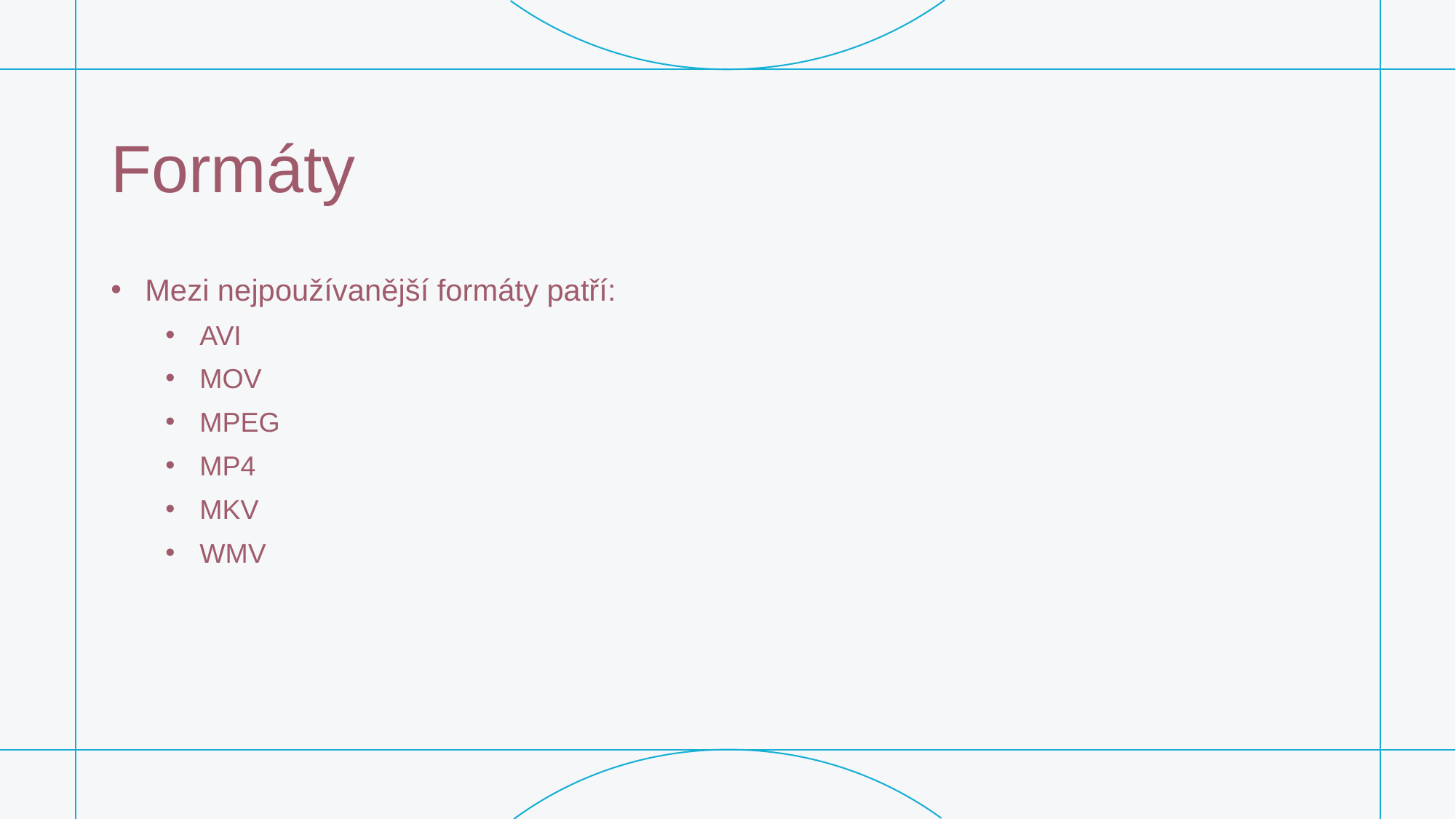

# Formáty
Mezi nejpoužívanější formáty patří:
AVI
MOV
MPEG
MP4
MKV
WMV